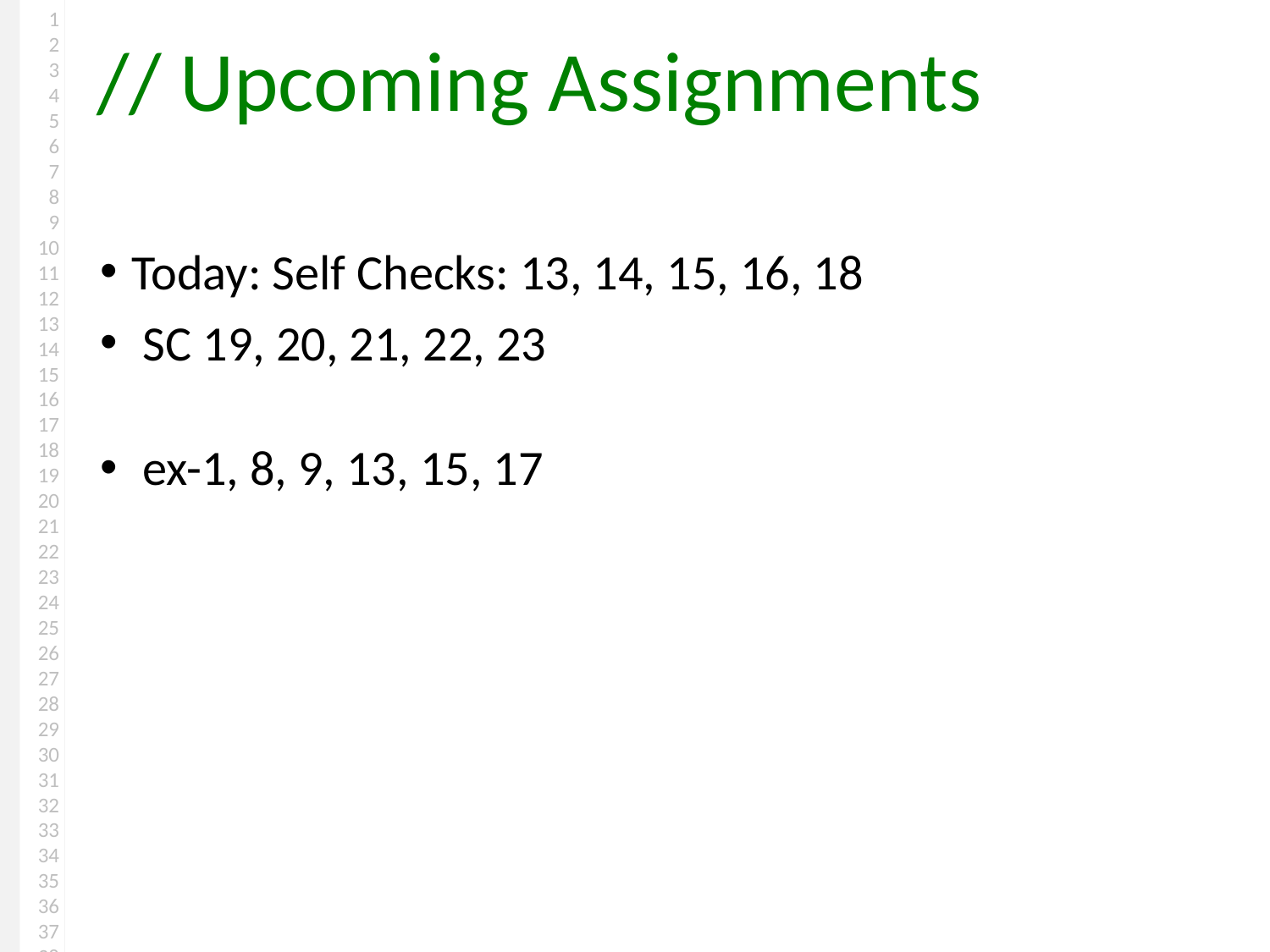

# Upcoming Assignments

Today: Self Checks: 13, 14, 15, 16, 18
 SC 19, 20, 21, 22, 23

 ex-1, 8, 9, 13, 15, 17